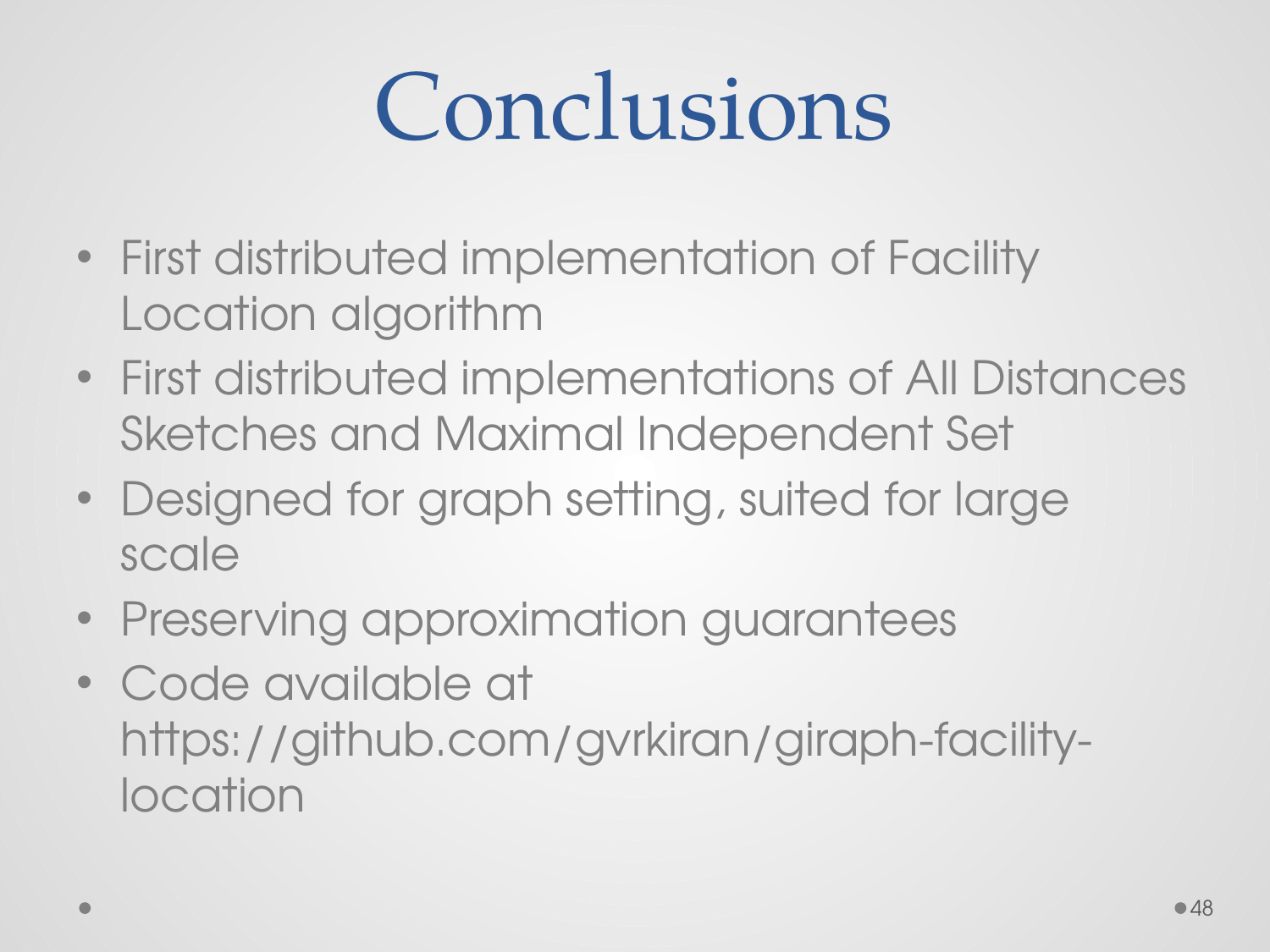

# Conclusions
First distributed implementation of Facility Location algorithm
First distributed implementations of All Distances Sketches and Maximal Independent Set
Designed for graph setting, suited for large scale
Preserving approximation guarantees
Code available at https://github.com/gvrkiran/giraph-facility-location

48